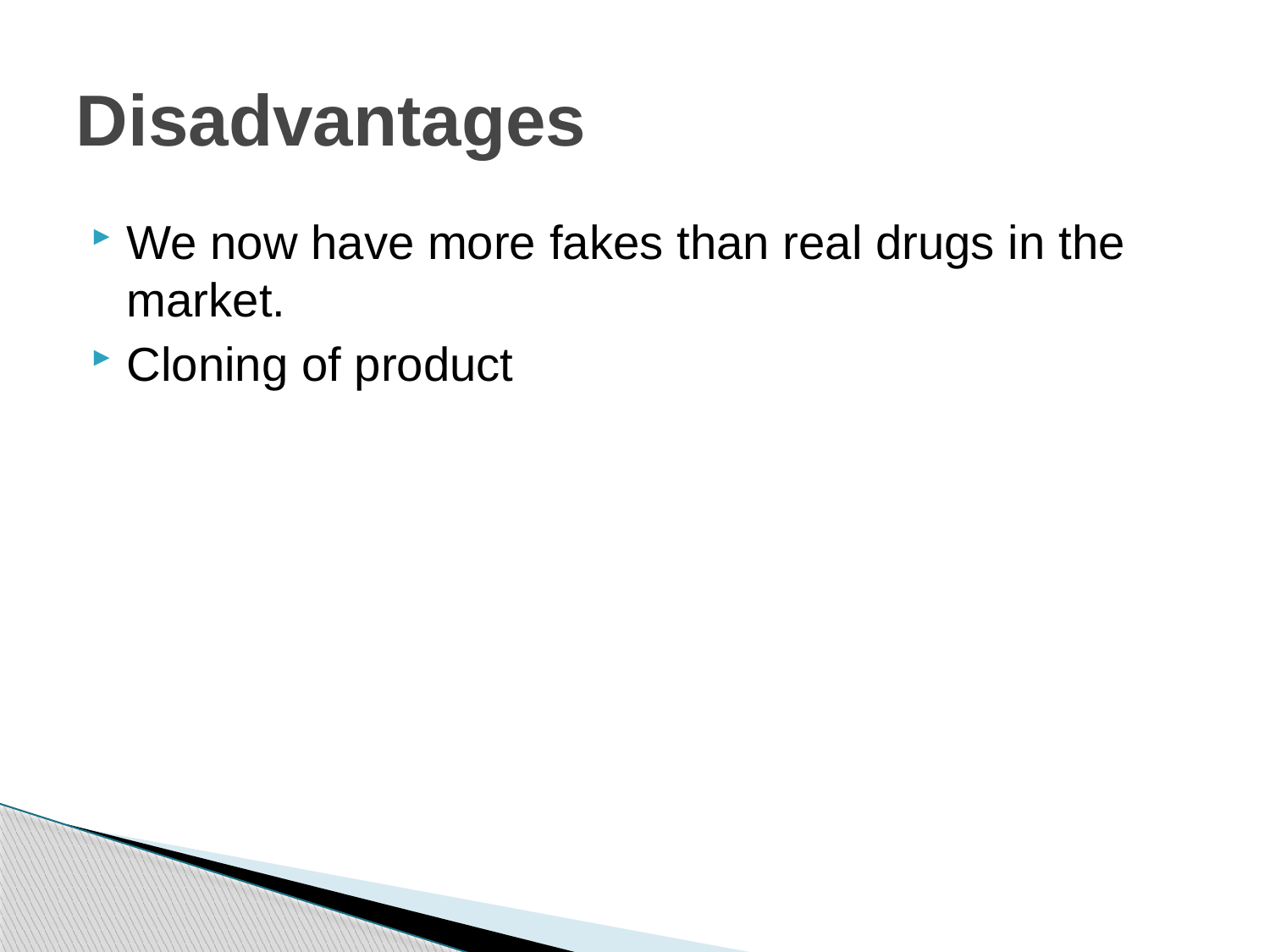

# Disadvantages
We now have more fakes than real drugs in the market.
Cloning of product